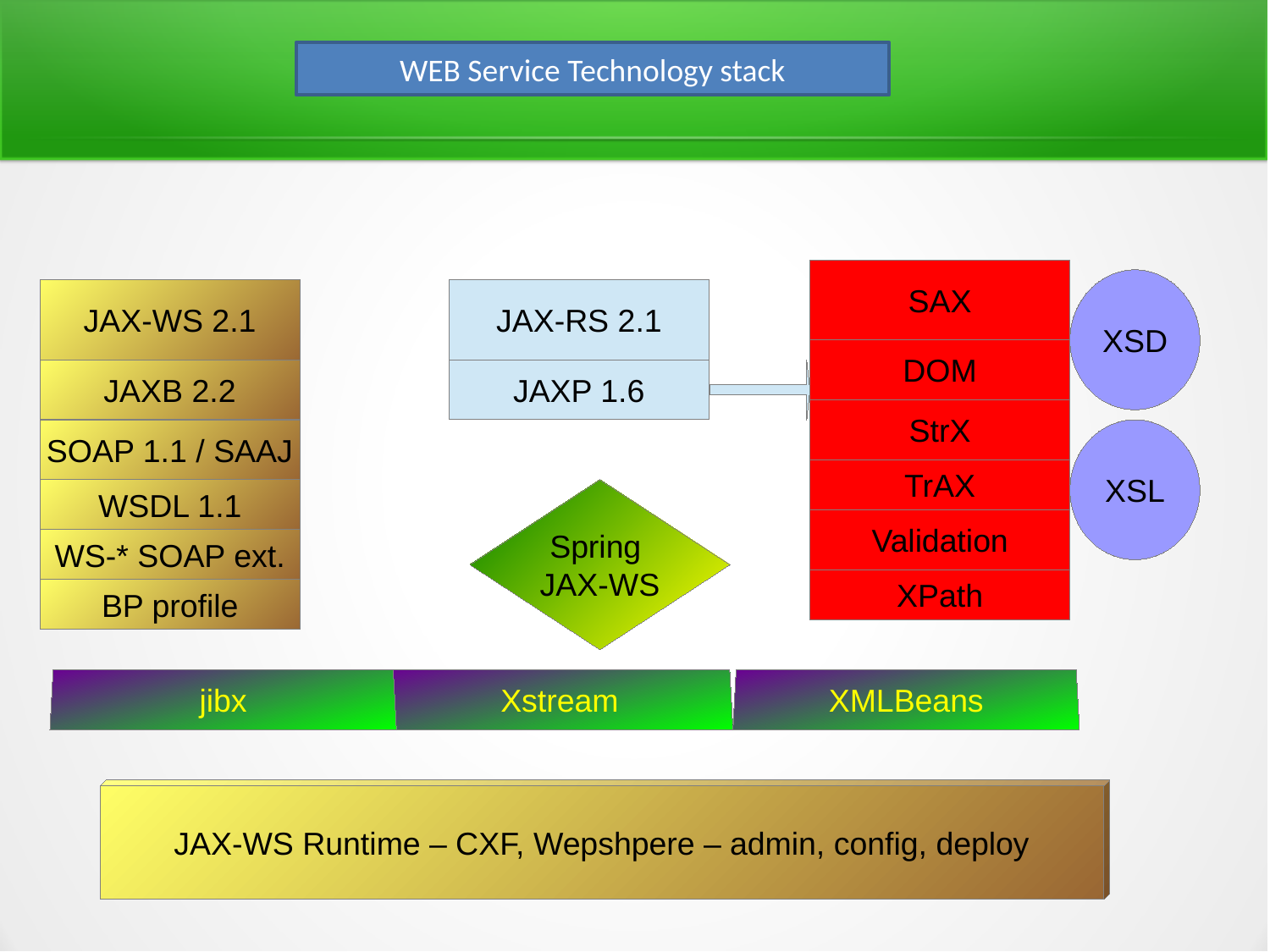

WEB Service Technology stack
SAX
XSD
JAX-WS 2.1
JAX-RS 2.1
DOM
JAXB 2.2
JAXP 1.6

StrX
SOAP 1.1 / SAAJ
XSL
TrAX
WSDL 1.1
Spring
JAX-WS
Validation
WS-* SOAP ext.
XPath
BP profile
jibx
Xstream
XMLBeans
JAX-WS Runtime – CXF, Wepshpere – admin, config, deploy